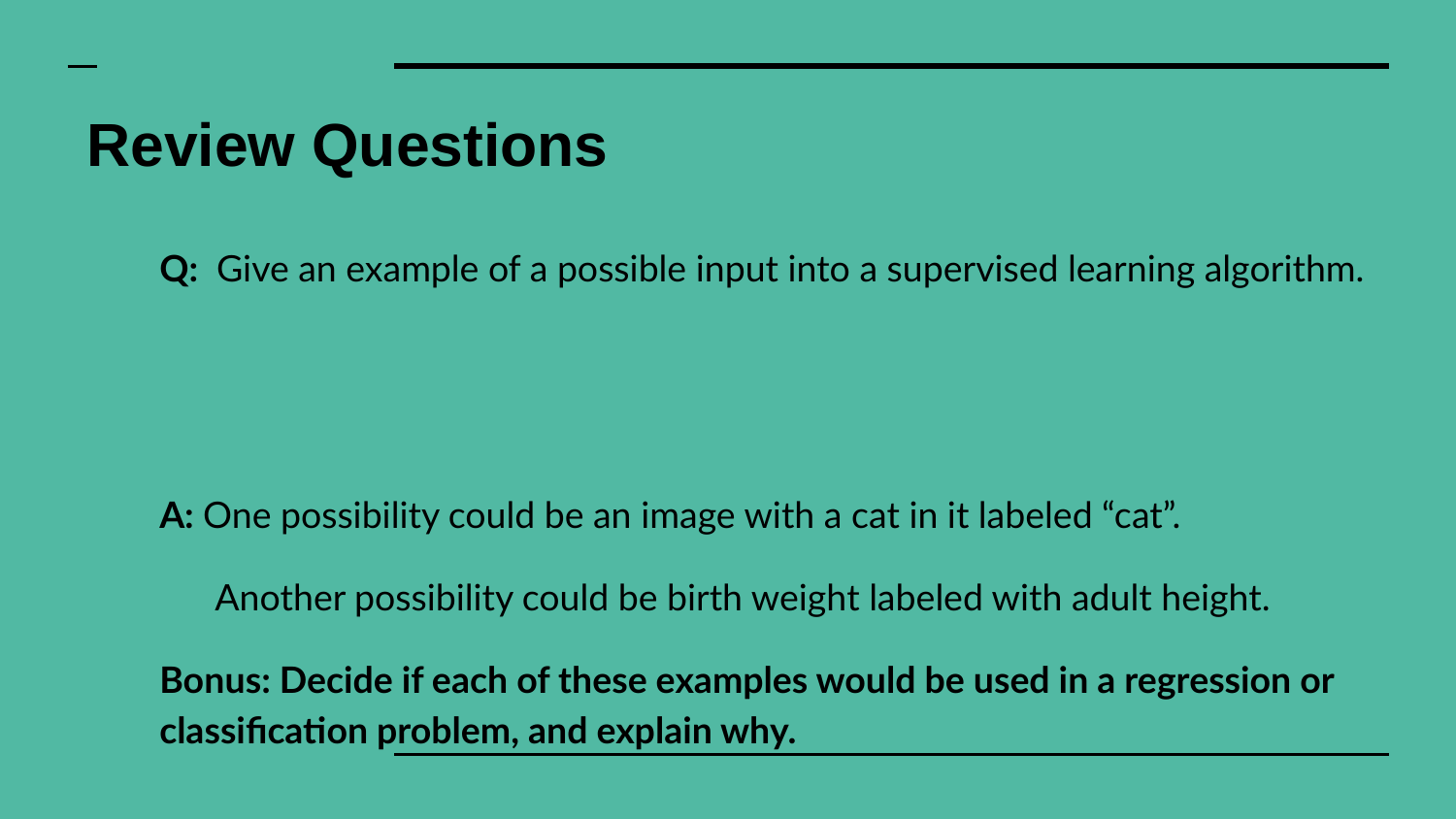

# Review Questions
Q:  Give an example of a possible input into a supervised learning algorithm.

A: One possibility could be an image with a cat in it labeled “cat”.
      Another possibility could be birth weight labeled with adult height.
Bonus: Decide if each of these examples would be used in a regression or classification problem, and explain why.